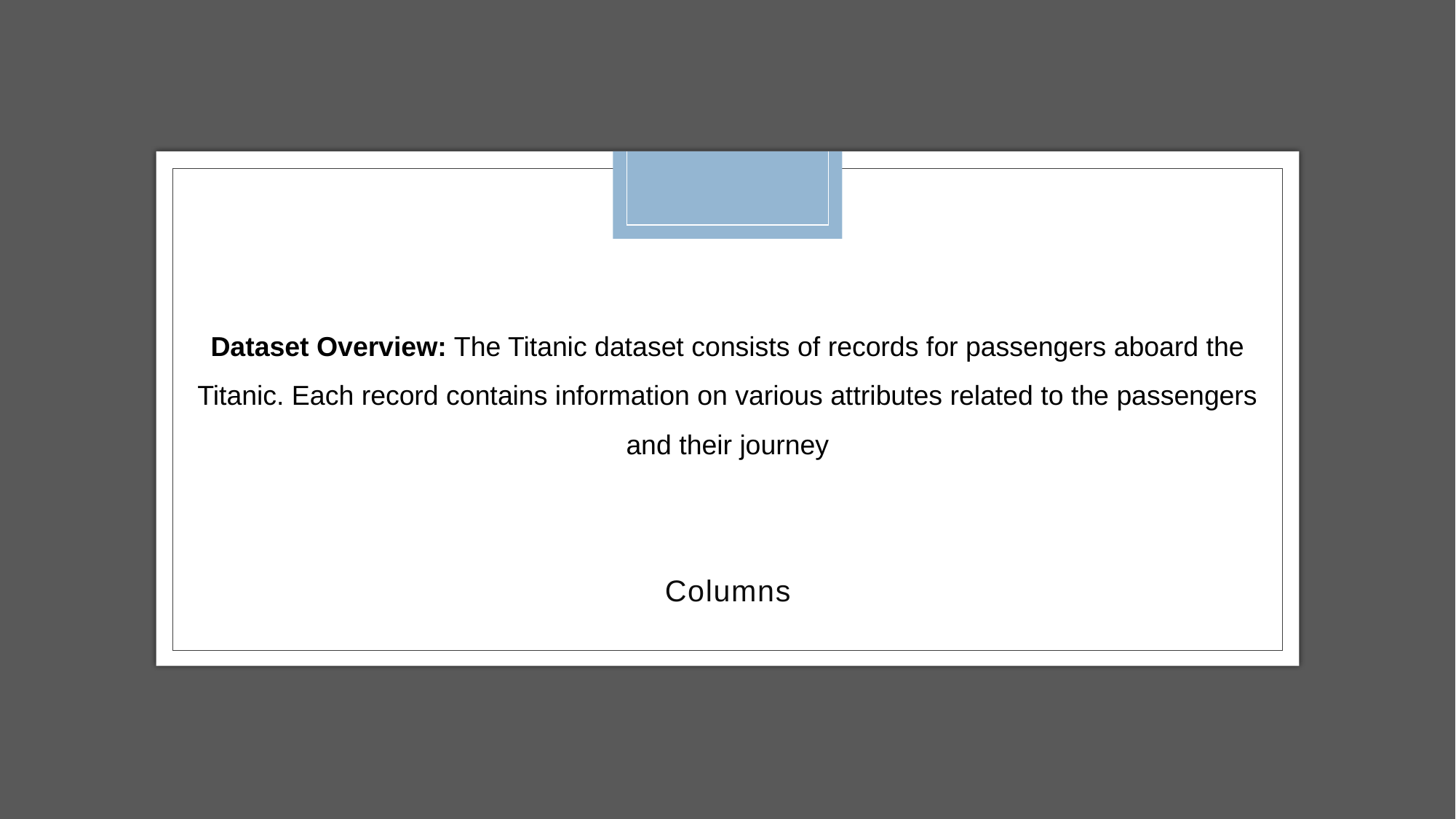

Dataset Overview: The Titanic dataset consists of records for passengers aboard the Titanic. Each record contains information on various attributes related to the passengers and their journey
Columns